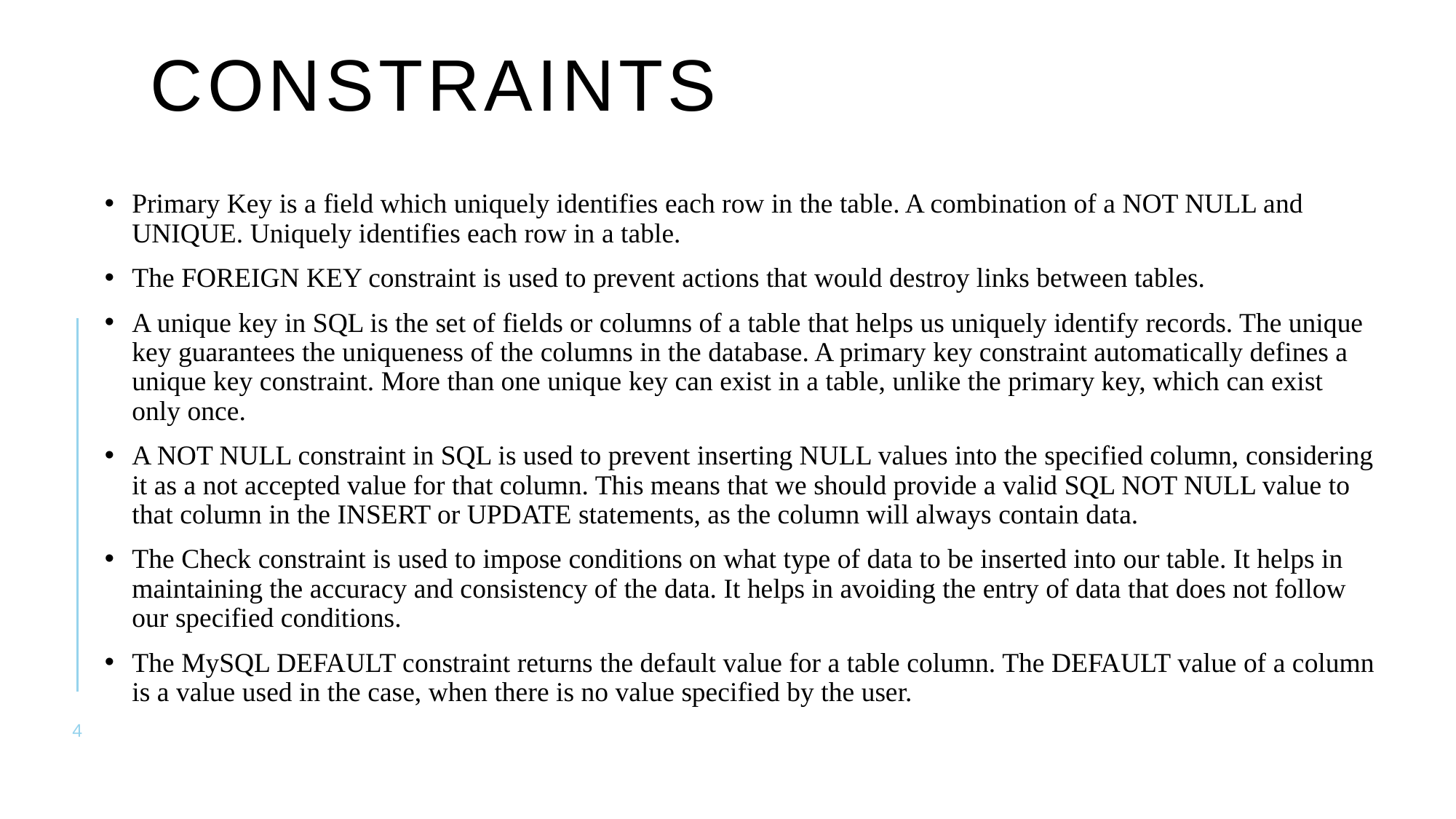

# CONSTRAINTS
Primary Key is a field which uniquely identifies each row in the table. A combination of a NOT NULL and UNIQUE. Uniquely identifies each row in a table.
The FOREIGN KEY constraint is used to prevent actions that would destroy links between tables.
A unique key in SQL is the set of fields or columns of a table that helps us uniquely identify records. The unique key guarantees the uniqueness of the columns in the database. A primary key constraint automatically defines a unique key constraint. More than one unique key can exist in a table, unlike the primary key, which can exist only once.
A NOT NULL constraint in SQL is used to prevent inserting NULL values into the specified column, considering it as a not accepted value for that column. This means that we should provide a valid SQL NOT NULL value to that column in the INSERT or UPDATE statements, as the column will always contain data.
The Check constraint is used to impose conditions on what type of data to be inserted into our table. It helps in maintaining the accuracy and consistency of the data. It helps in avoiding the entry of data that does not follow our specified conditions.
The MySQL DEFAULT constraint returns the default value for a table column. The DEFAULT value of a column is a value used in the case, when there is no value specified by the user.

4